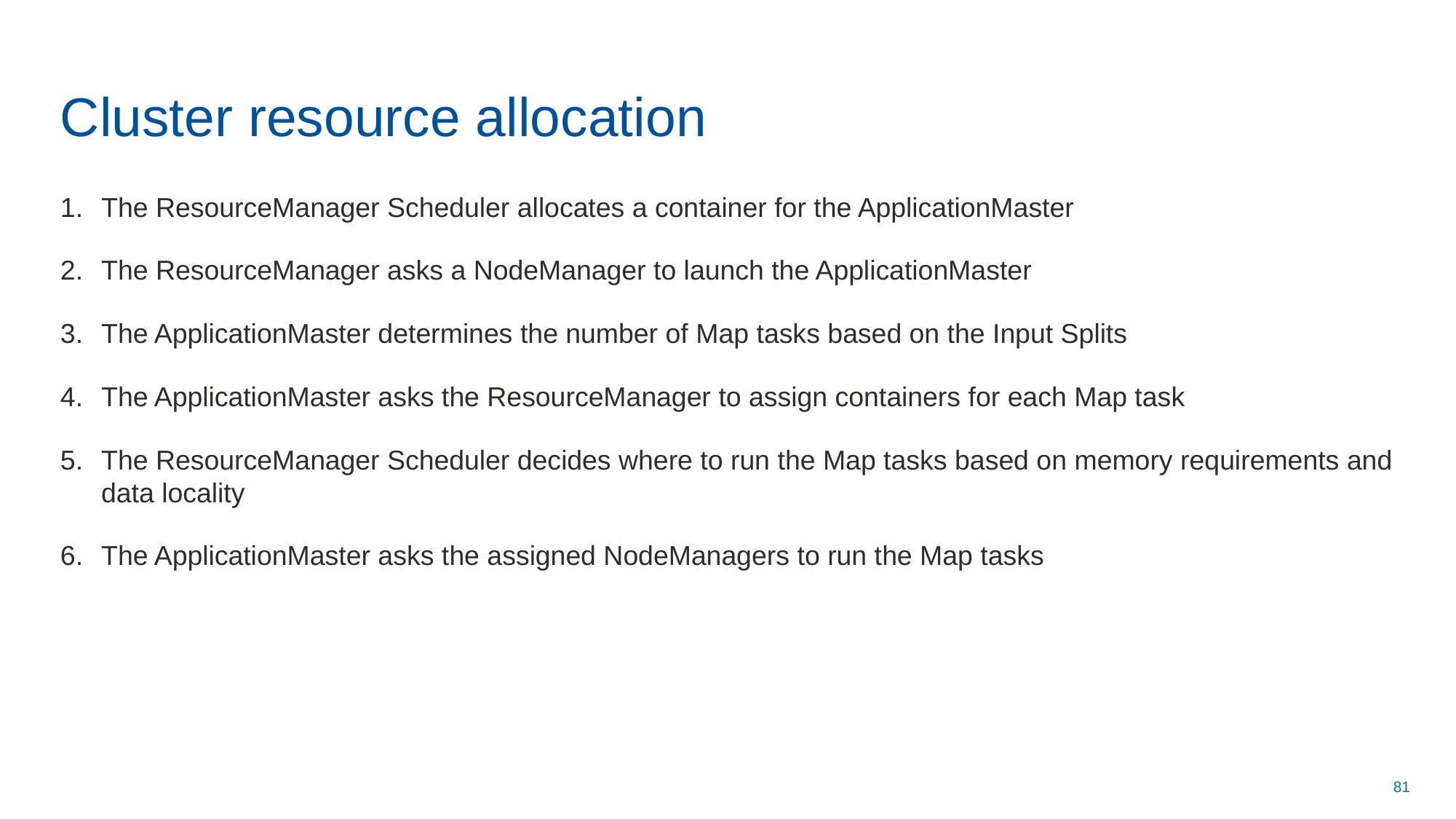

# Cluster resource allocation
The ResourceManager Scheduler allocates a container for the ApplicationMaster
The ResourceManager asks a NodeManager to launch the ApplicationMaster
The ApplicationMaster determines the number of Map tasks based on the Input Splits
The ApplicationMaster asks the ResourceManager to assign containers for each Map task
The ResourceManager Scheduler decides where to run the Map tasks based on memory requirements and data locality
The ApplicationMaster asks the assigned NodeManagers to run the Map tasks